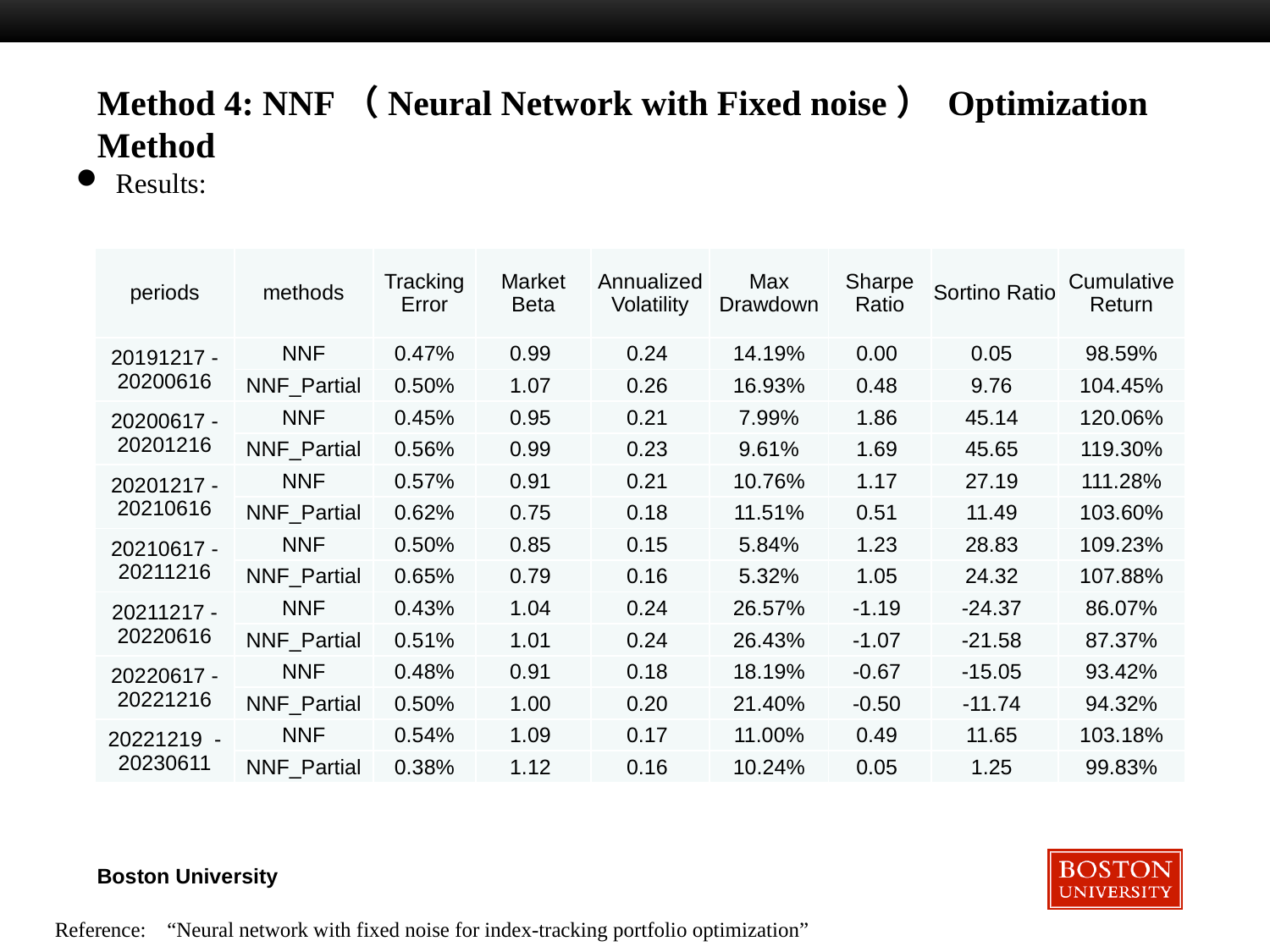

# Method 4: NNF（Neural Network with Fixed noise） Optimization Method
Results:
| periods | methods | Tracking Error | Market Beta | Annualized Volatility | Max Drawdown | Sharpe Ratio | Sortino Ratio | Cumulative Return |
| --- | --- | --- | --- | --- | --- | --- | --- | --- |
| 20191217 - 20200616 | NNF | 0.47% | 0.99 | 0.24 | 14.19% | 0.00 | 0.05 | 98.59% |
|  | NNF\_Partial | 0.50% | 1.07 | 0.26 | 16.93% | 0.48 | 9.76 | 104.45% |
| 20200617 - 20201216 | NNF | 0.45% | 0.95 | 0.21 | 7.99% | 1.86 | 45.14 | 120.06% |
|  | NNF\_Partial | 0.56% | 0.99 | 0.23 | 9.61% | 1.69 | 45.65 | 119.30% |
| 20201217 - 20210616 | NNF | 0.57% | 0.91 | 0.21 | 10.76% | 1.17 | 27.19 | 111.28% |
|  | NNF\_Partial | 0.62% | 0.75 | 0.18 | 11.51% | 0.51 | 11.49 | 103.60% |
| 20210617 - 20211216 | NNF | 0.50% | 0.85 | 0.15 | 5.84% | 1.23 | 28.83 | 109.23% |
|  | NNF\_Partial | 0.65% | 0.79 | 0.16 | 5.32% | 1.05 | 24.32 | 107.88% |
| 20211217 - 20220616 | NNF | 0.43% | 1.04 | 0.24 | 26.57% | -1.19 | -24.37 | 86.07% |
|  | NNF\_Partial | 0.51% | 1.01 | 0.24 | 26.43% | -1.07 | -21.58 | 87.37% |
| 20220617 - 20221216 | NNF | 0.48% | 0.91 | 0.18 | 18.19% | -0.67 | -15.05 | 93.42% |
|  | NNF\_Partial | 0.50% | 1.00 | 0.20 | 21.40% | -0.50 | -11.74 | 94.32% |
| 20221219 - 20230611 | NNF | 0.54% | 1.09 | 0.17 | 11.00% | 0.49 | 11.65 | 103.18% |
|  | NNF\_Partial | 0.38% | 1.12 | 0.16 | 10.24% | 0.05 | 1.25 | 99.83% |

Reference:    “Neural network with fixed noise for index-tracking portfolio optimization”